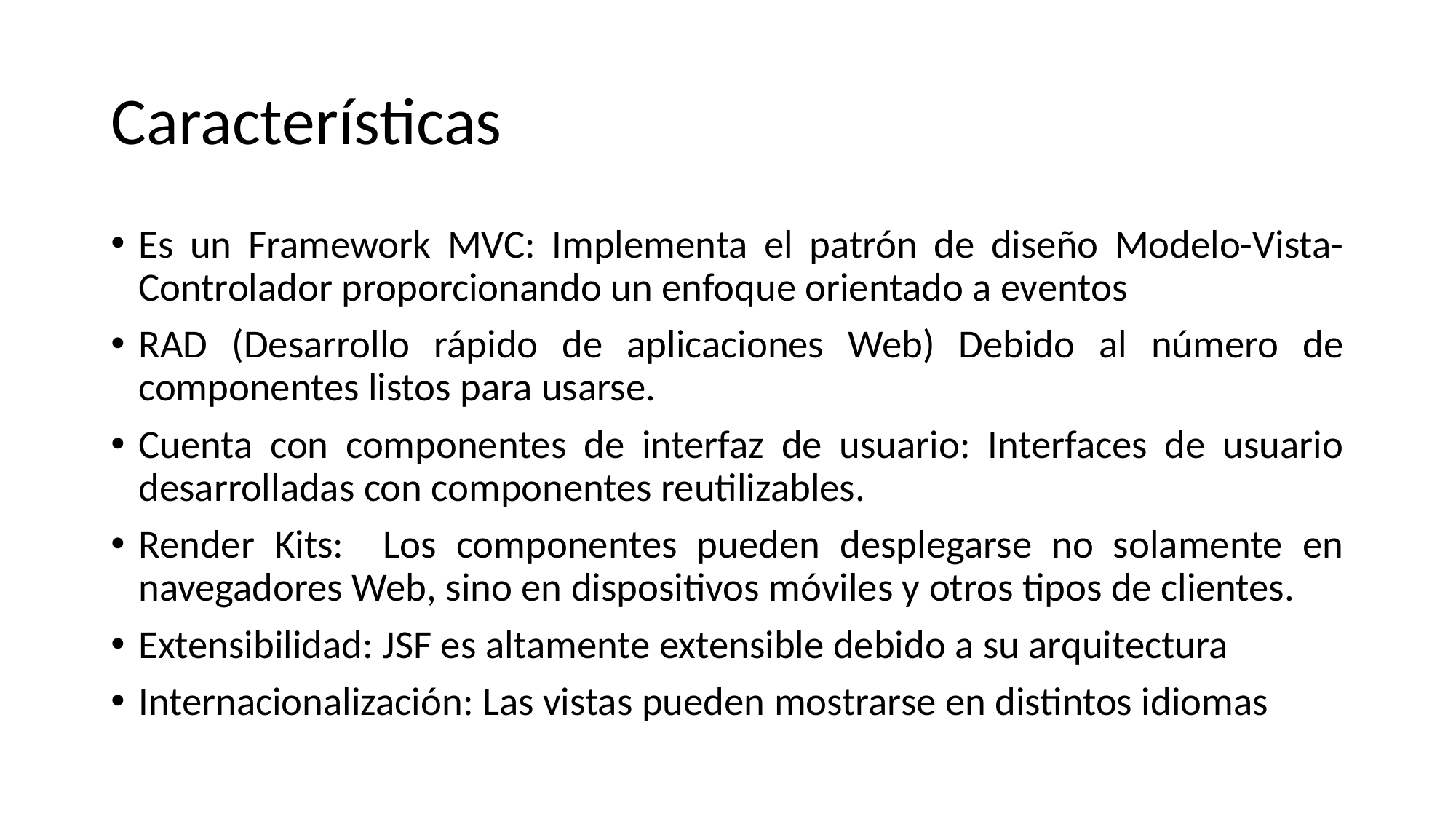

# Características
Es un Framework MVC: Implementa el patrón de diseño Modelo-Vista-Controlador proporcionando un enfoque orientado a eventos
RAD (Desarrollo rápido de aplicaciones Web) Debido al número de componentes listos para usarse.
Cuenta con componentes de interfaz de usuario: Interfaces de usuario desarrolladas con componentes reutilizables.
Render Kits:  Los componentes pueden desplegarse no solamente en navegadores Web, sino en dispositivos móviles y otros tipos de clientes.
Extensibilidad: JSF es altamente extensible debido a su arquitectura
Internacionalización: Las vistas pueden mostrarse en distintos idiomas